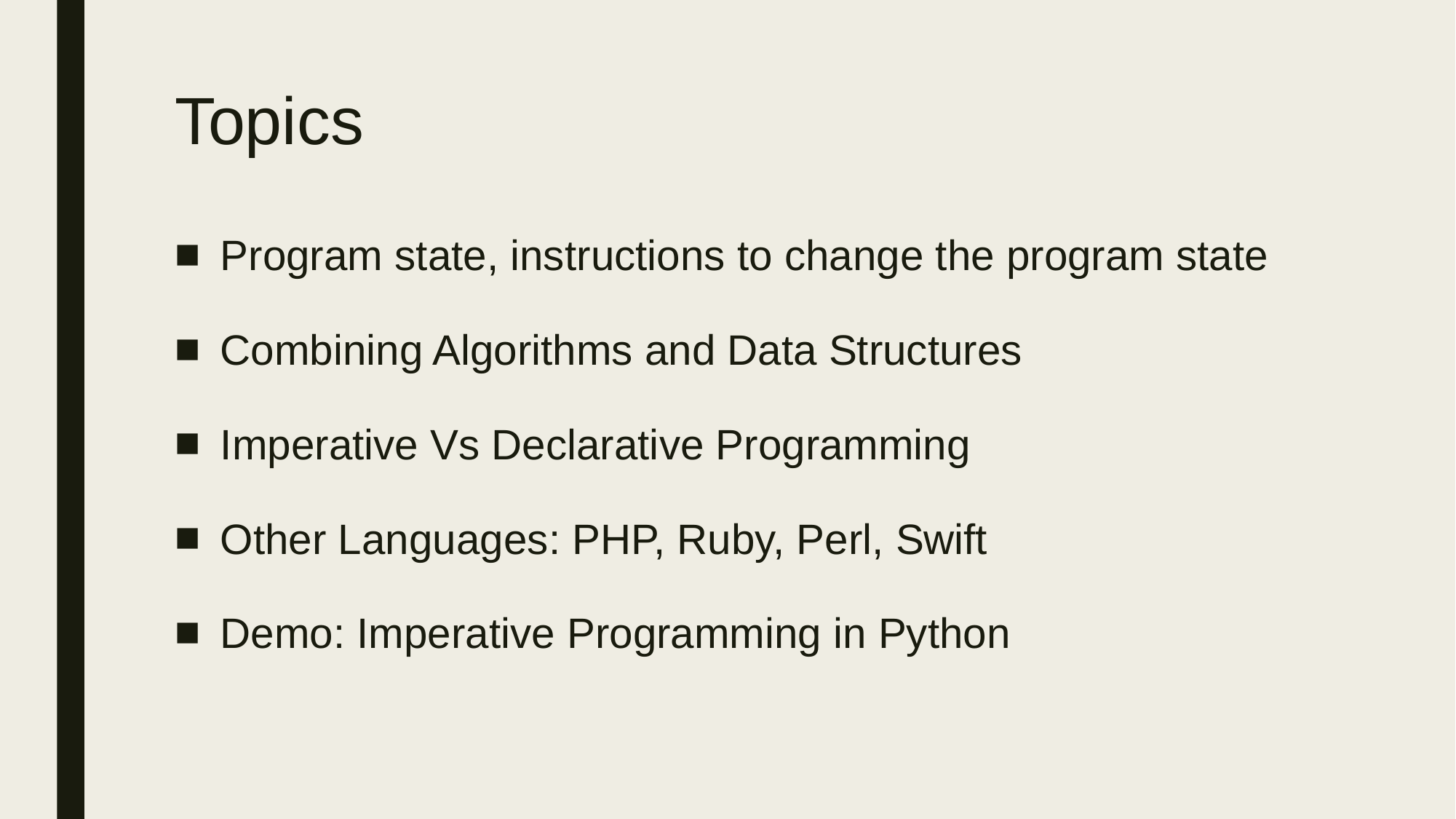

# Topics
Program state, instructions to change the program state
Combining Algorithms and Data Structures
Imperative Vs Declarative Programming
Other Languages: PHP, Ruby, Perl, Swift
Demo: Imperative Programming in Python